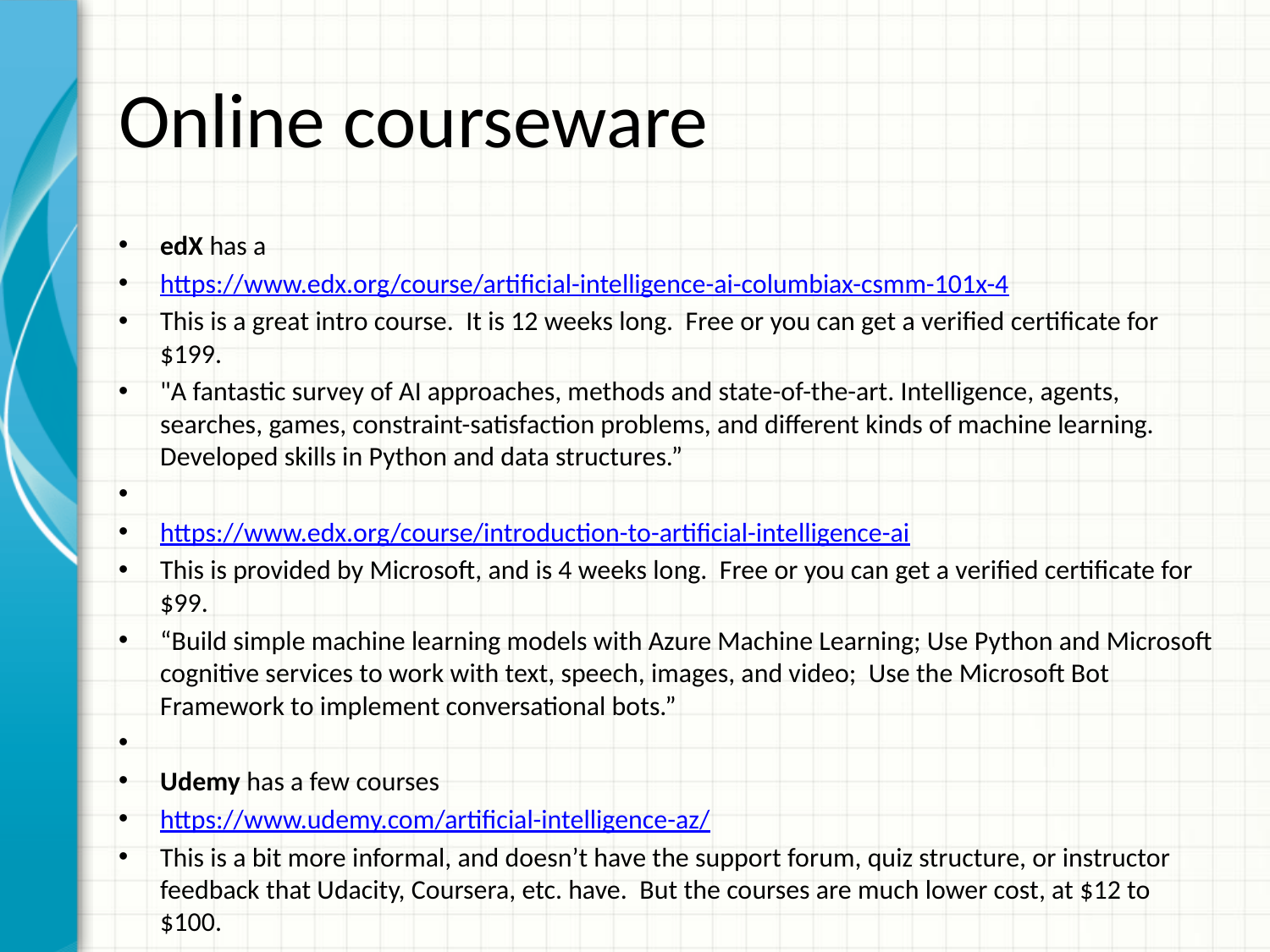

# Online courseware
edX has a
https://www.edx.org/course/artificial-intelligence-ai-columbiax-csmm-101x-4
This is a great intro course.  It is 12 weeks long.  Free or you can get a verified certificate for $199.
"A fantastic survey of AI approaches, methods and state-of-the-art. Intelligence, agents, searches, games, constraint-satisfaction problems, and different kinds of machine learning. Developed skills in Python and data structures.”

https://www.edx.org/course/introduction-to-artificial-intelligence-ai
This is provided by Microsoft, and is 4 weeks long.  Free or you can get a verified certificate for $99.
“Build simple machine learning models with Azure Machine Learning; Use Python and Microsoft cognitive services to work with text, speech, images, and video;  Use the Microsoft Bot Framework to implement conversational bots.”

Udemy has a few courses
https://www.udemy.com/artificial-intelligence-az/
This is a bit more informal, and doesn’t have the support forum, quiz structure, or instructor feedback that Udacity, Coursera, etc. have.  But the courses are much lower cost, at $12 to $100.